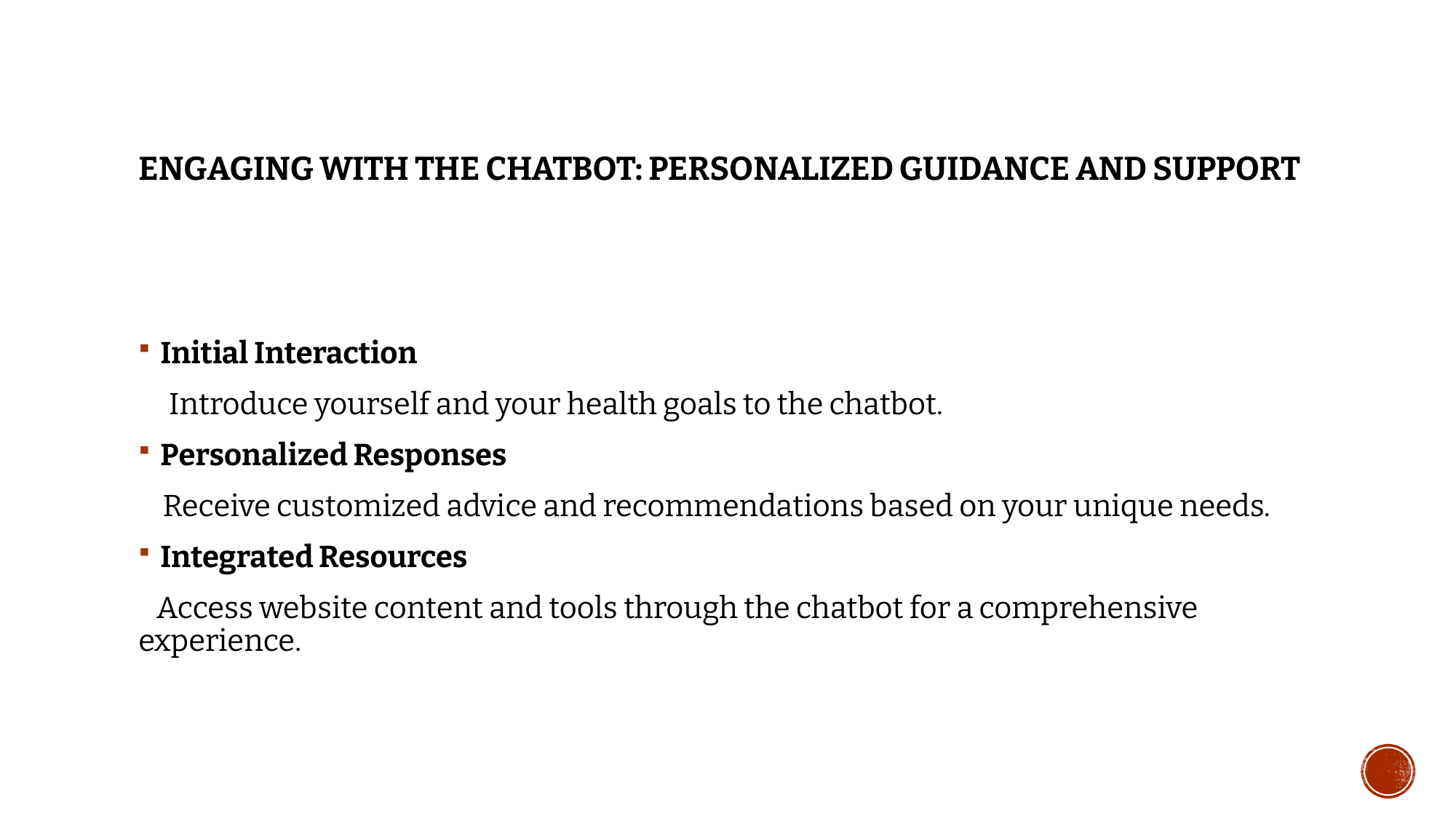

# Engaging with the Chatbot: Personalized Guidance and Support
Initial Interaction
     Introduce yourself and your health goals to the chatbot.
Personalized Responses
    Receive customized advice and recommendations based on your unique needs.
Integrated Resources
   Access website content and tools through the chatbot for a comprehensive   experience.